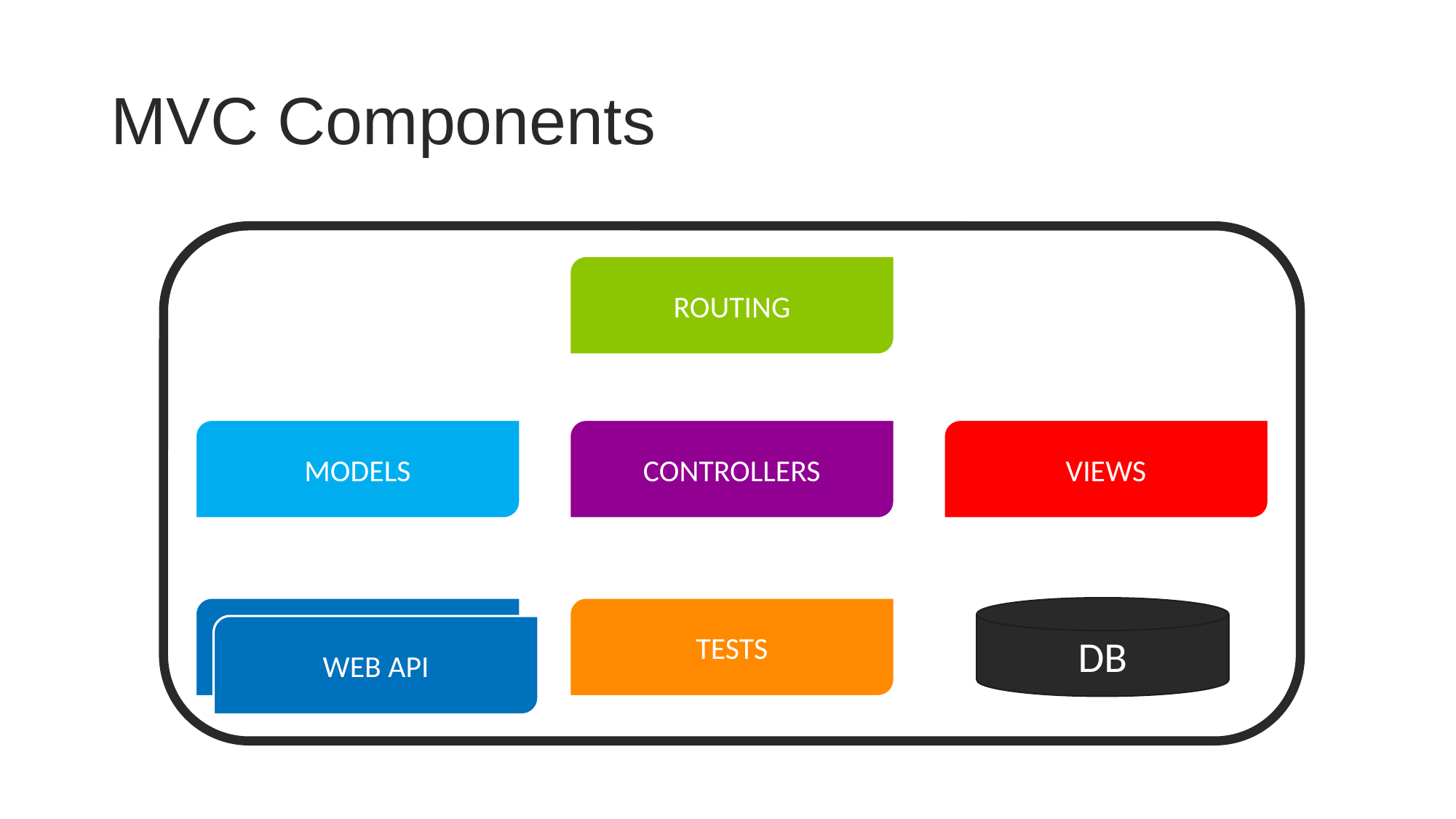

# MVC Components

ROUTING
MODELS
CONTROLLERS
VIEWS
WCF
TESTS
DB
WEB API